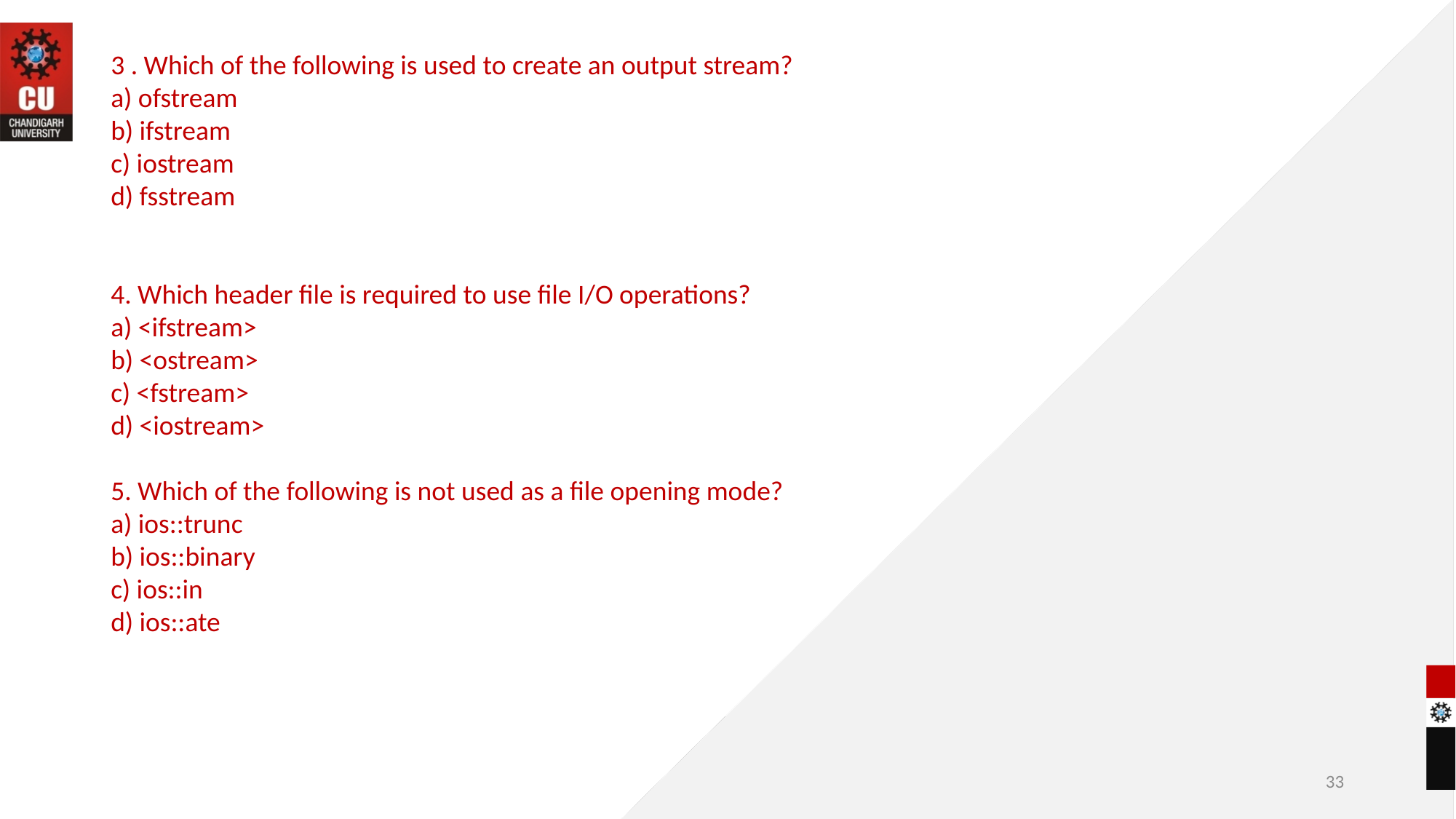

3 . Which of the following is used to create an output stream?
a) ofstream
b) ifstream
c) iostream
d) fsstream

4. Which header file is required to use file I/O operations?
a) <ifstream>
b) <ostream>
c) <fstream>
d) <iostream>

5. Which of the following is not used as a file opening mode?
a) ios::trunc
b) ios::binary
c) ios::in
d) ios::ate
33